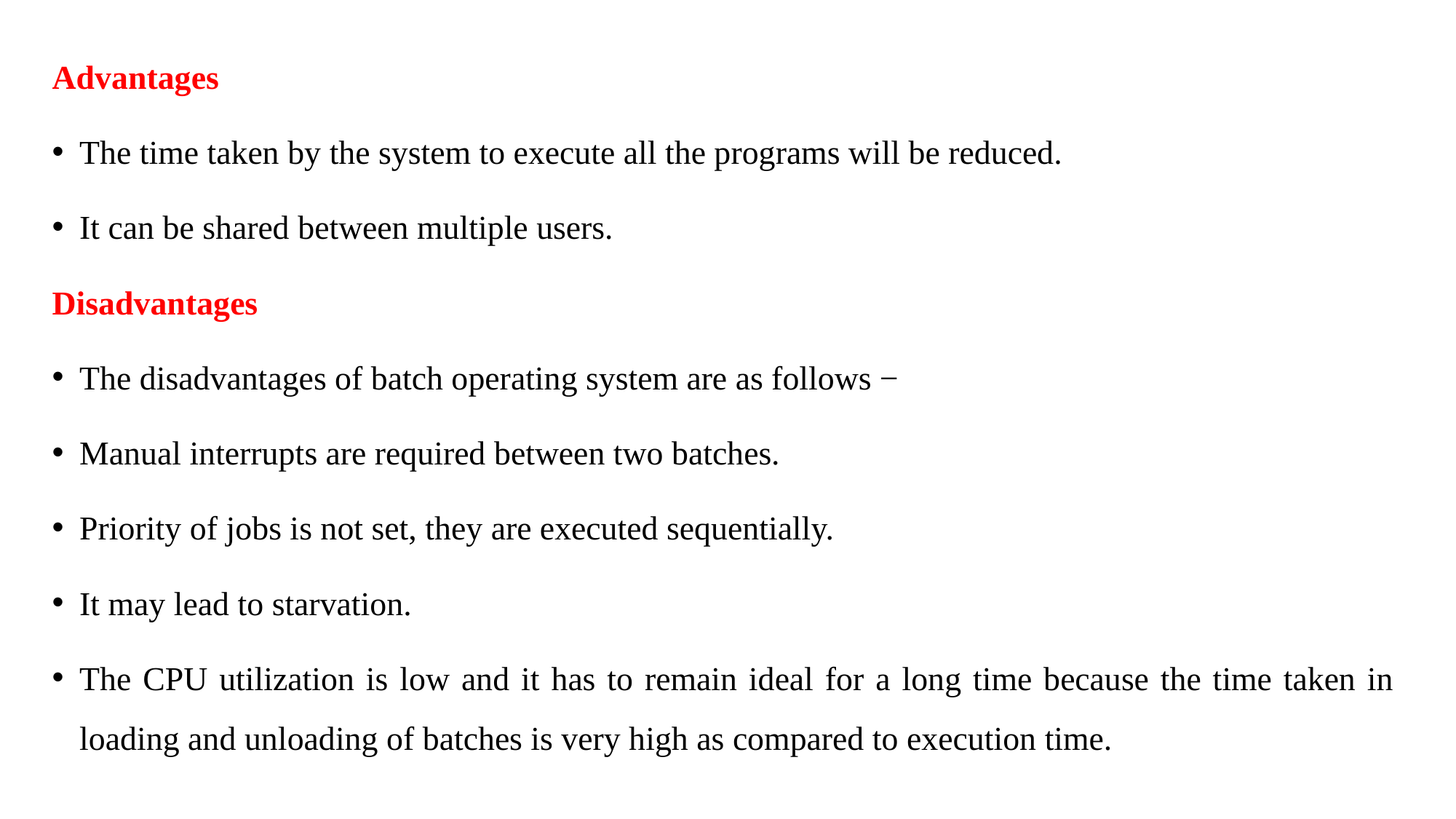

Advantages
The time taken by the system to execute all the programs will be reduced.
It can be shared between multiple users.
Disadvantages
The disadvantages of batch operating system are as follows −
Manual interrupts are required between two batches.
Priority of jobs is not set, they are executed sequentially.
It may lead to starvation.
The CPU utilization is low and it has to remain ideal for a long time because the time taken in loading and unloading of batches is very high as compared to execution time.